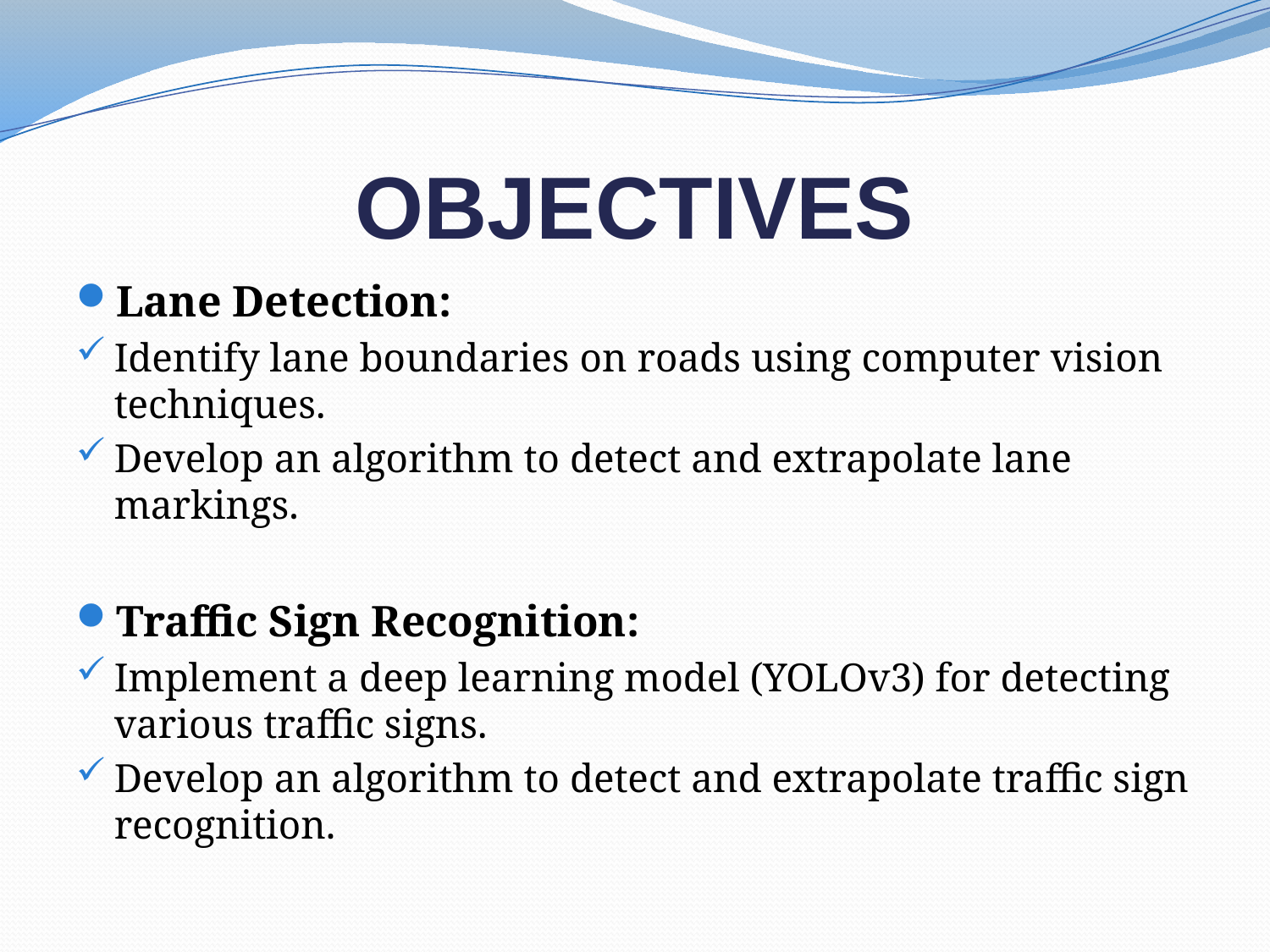

# OBJECTIVES
Lane Detection:
Identify lane boundaries on roads using computer vision techniques.
Develop an algorithm to detect and extrapolate lane markings.

Traffic Sign Recognition:
Implement a deep learning model (YOLOv3) for detecting various traffic signs.
Develop an algorithm to detect and extrapolate traffic sign recognition.